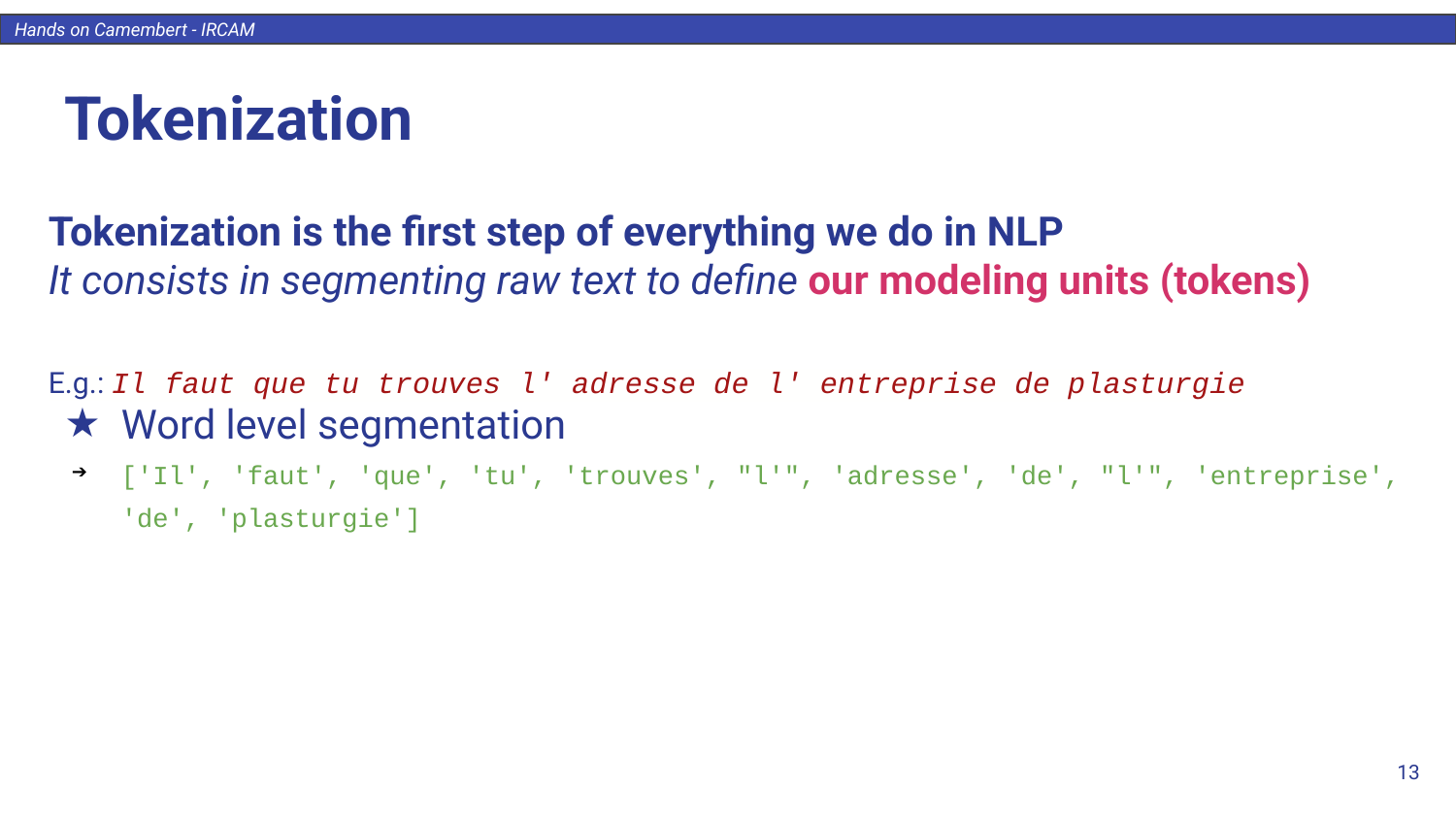

# Tokenization

Tokenization is the first step of everything we do in NLP
It consists in segmenting raw text to define our modeling units (tokens)

E.g.: Il faut que tu trouves l' adresse de l' entreprise de plasturgie
Word level segmentation
['Il', 'faut', 'que', 'tu', 'trouves', "l'", 'adresse', 'de', "l'", 'entreprise', 'de', 'plasturgie']

13